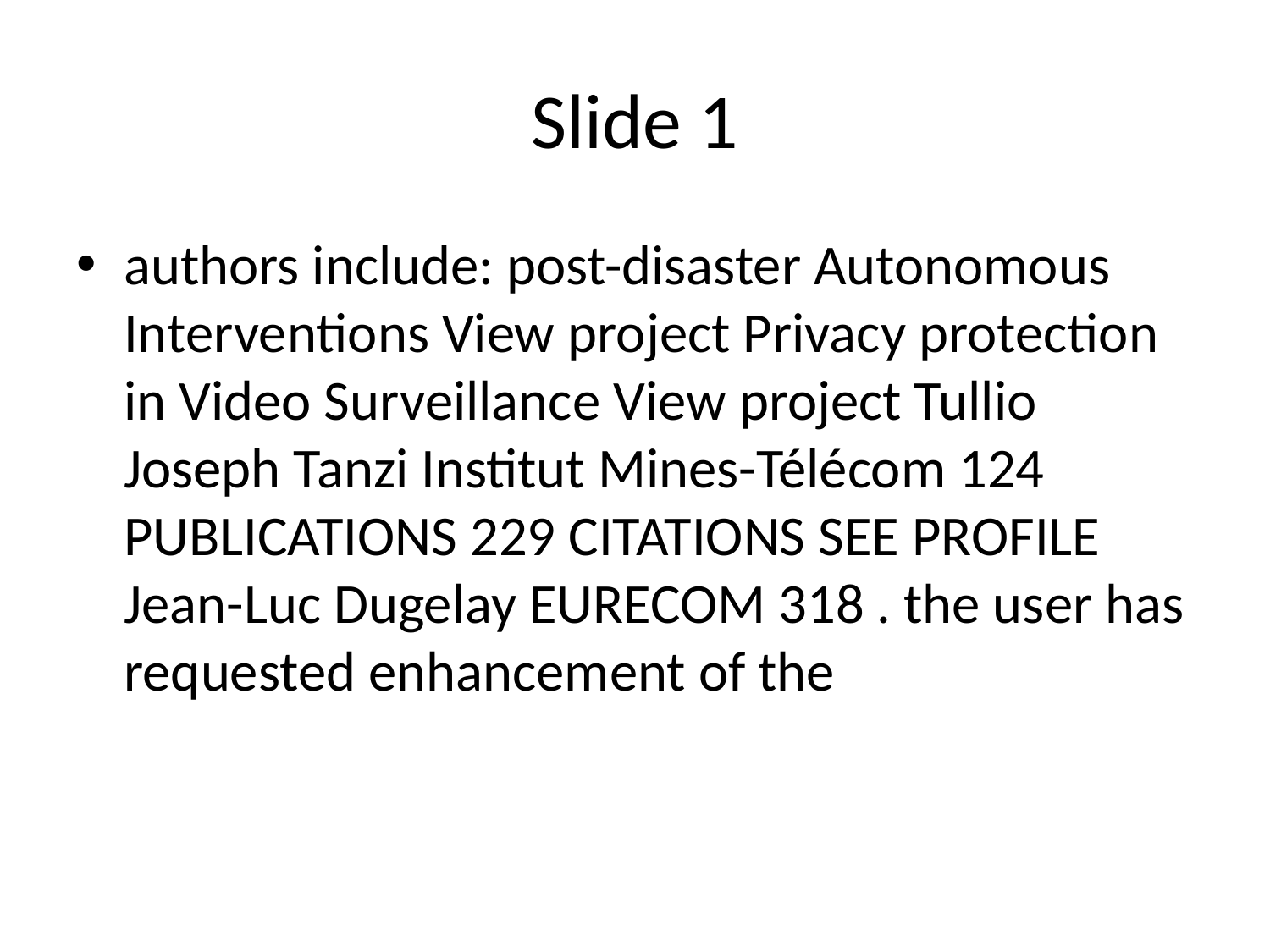

# Slide 1
authors include: post-disaster Autonomous Interventions View project Privacy protection in Video Surveillance View project Tullio Joseph Tanzi Institut Mines-Télécom 124 PUBLICATIONS 229 CITATIONS SEE PROFILE Jean-Luc Dugelay EURECOM 318 . the user has requested enhancement of the